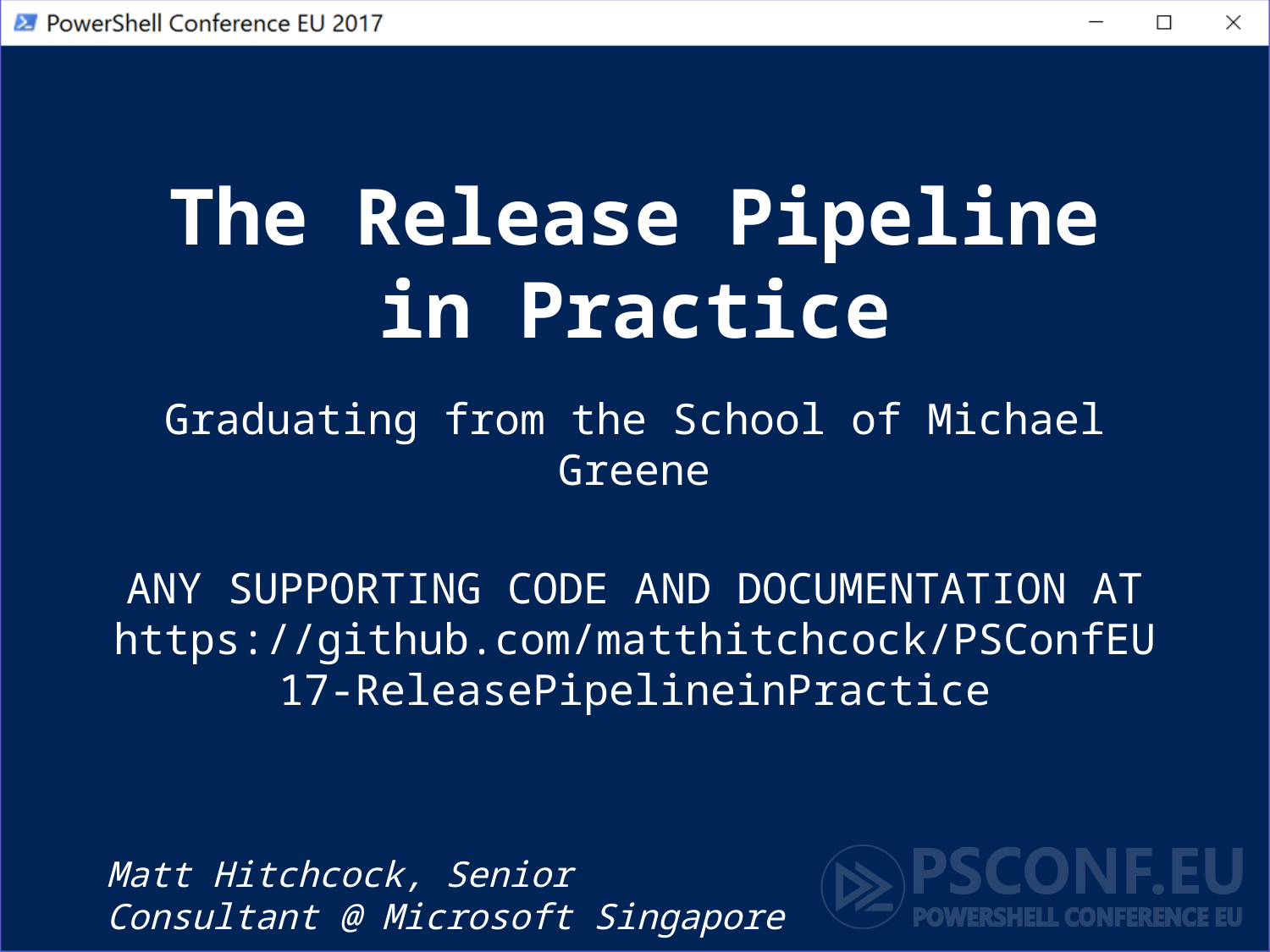

# The Release Pipeline in Practice
Graduating from the School of Michael Greene

ANY SUPPORTING CODE AND DOCUMENTATION AT https://github.com/matthitchcock/PSConfEU17-ReleasePipelineinPractice
Matt Hitchcock, Senior Consultant @ Microsoft Singapore